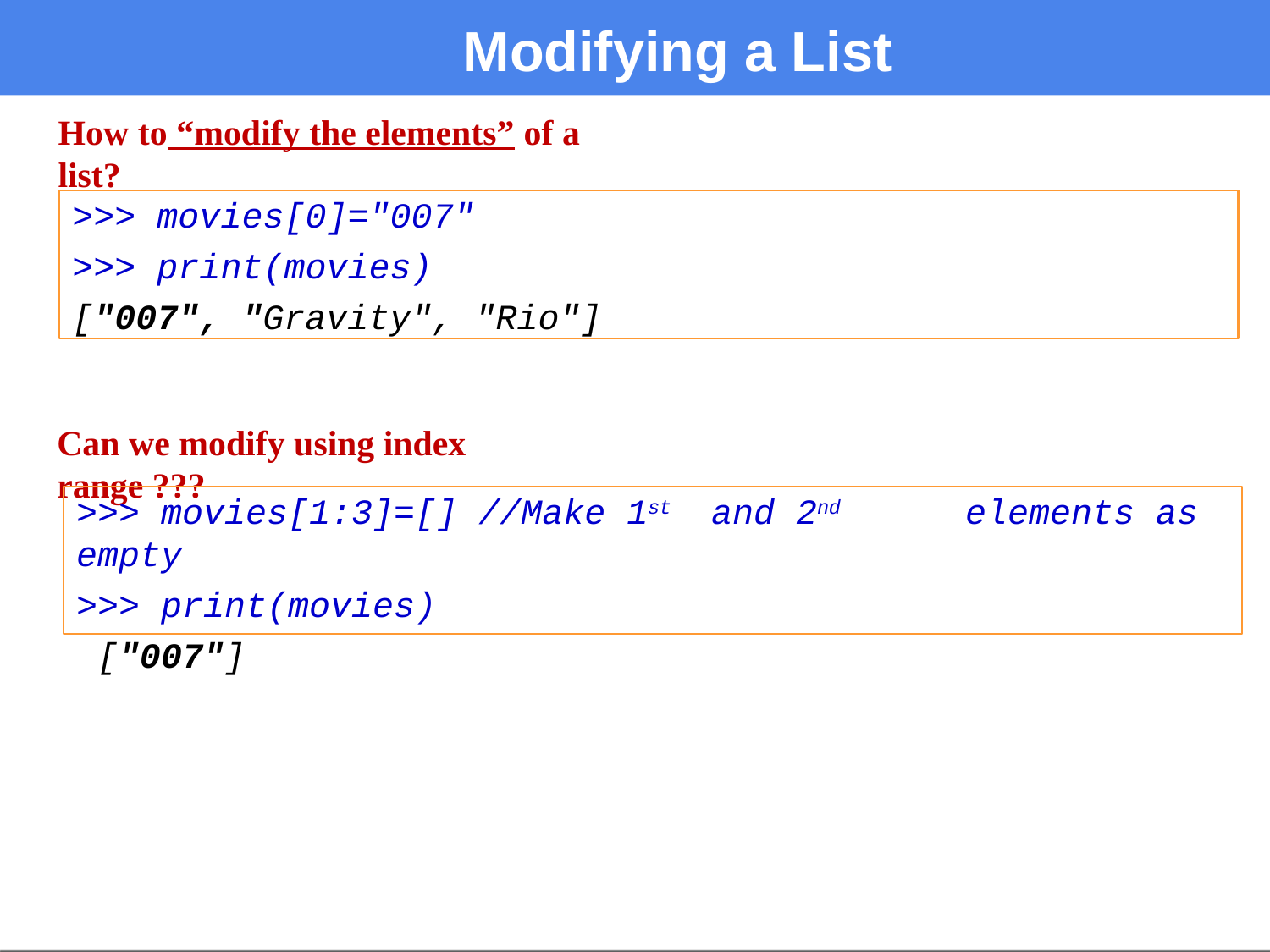

# Modifying a List
How to “modify the elements” of a list?
>>> movies[0]="007"
>>> print(movies)
["007", "Gravity", "Rio"]
Can we modify using index range ???
>>> movies[1:3]=[] //Make 1st	and 2nd	elements as empty
>>> print(movies)  ["007"]